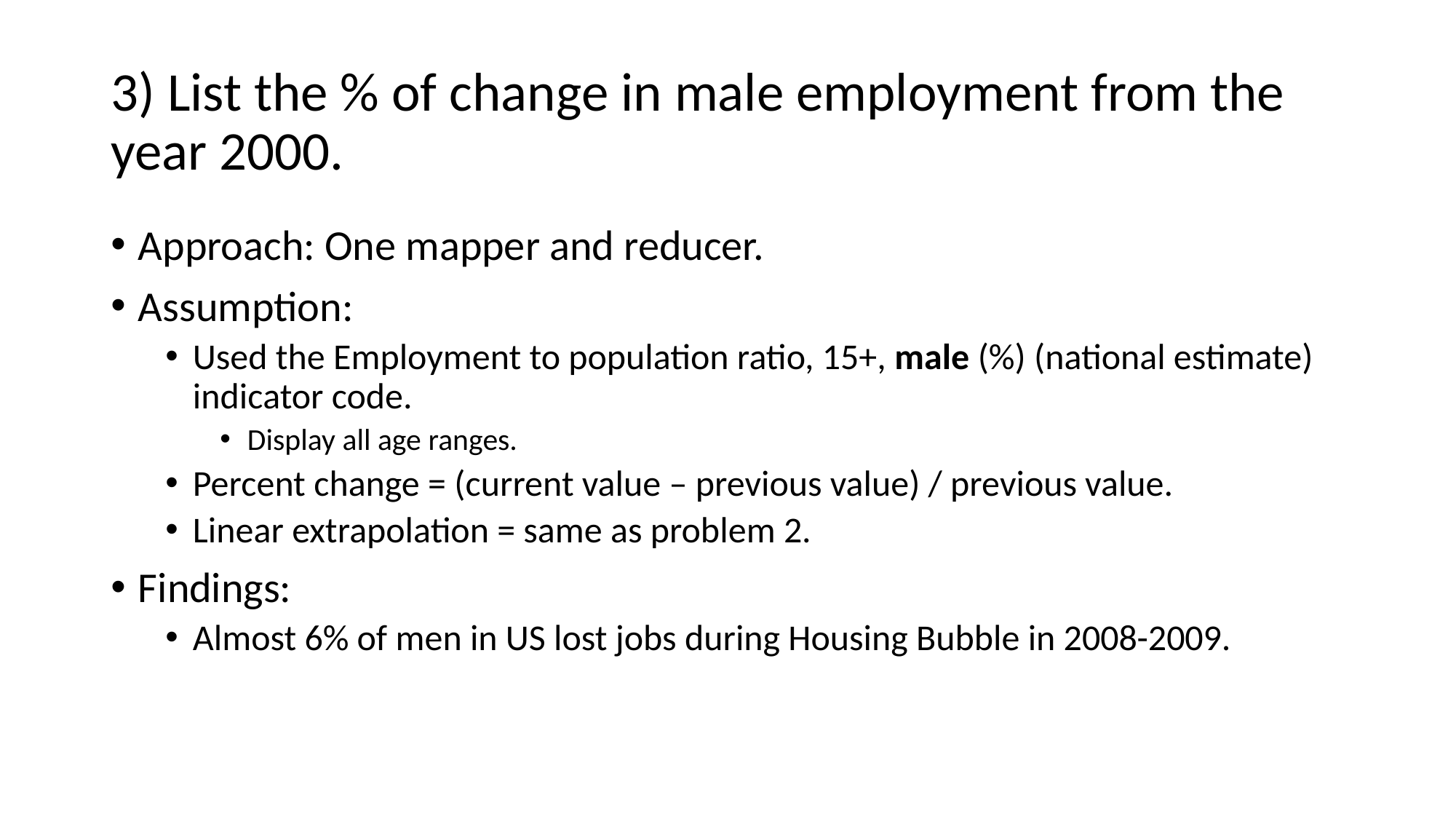

# 3) List the % of change in male employment from the year 2000.
Approach: One mapper and reducer.
Assumption:
Used the Employment to population ratio, 15+, male (%) (national estimate) indicator code.
Display all age ranges.
Percent change = (current value – previous value) / previous value.
Linear extrapolation = same as problem 2.
Findings:
Almost 6% of men in US lost jobs during Housing Bubble in 2008-2009.